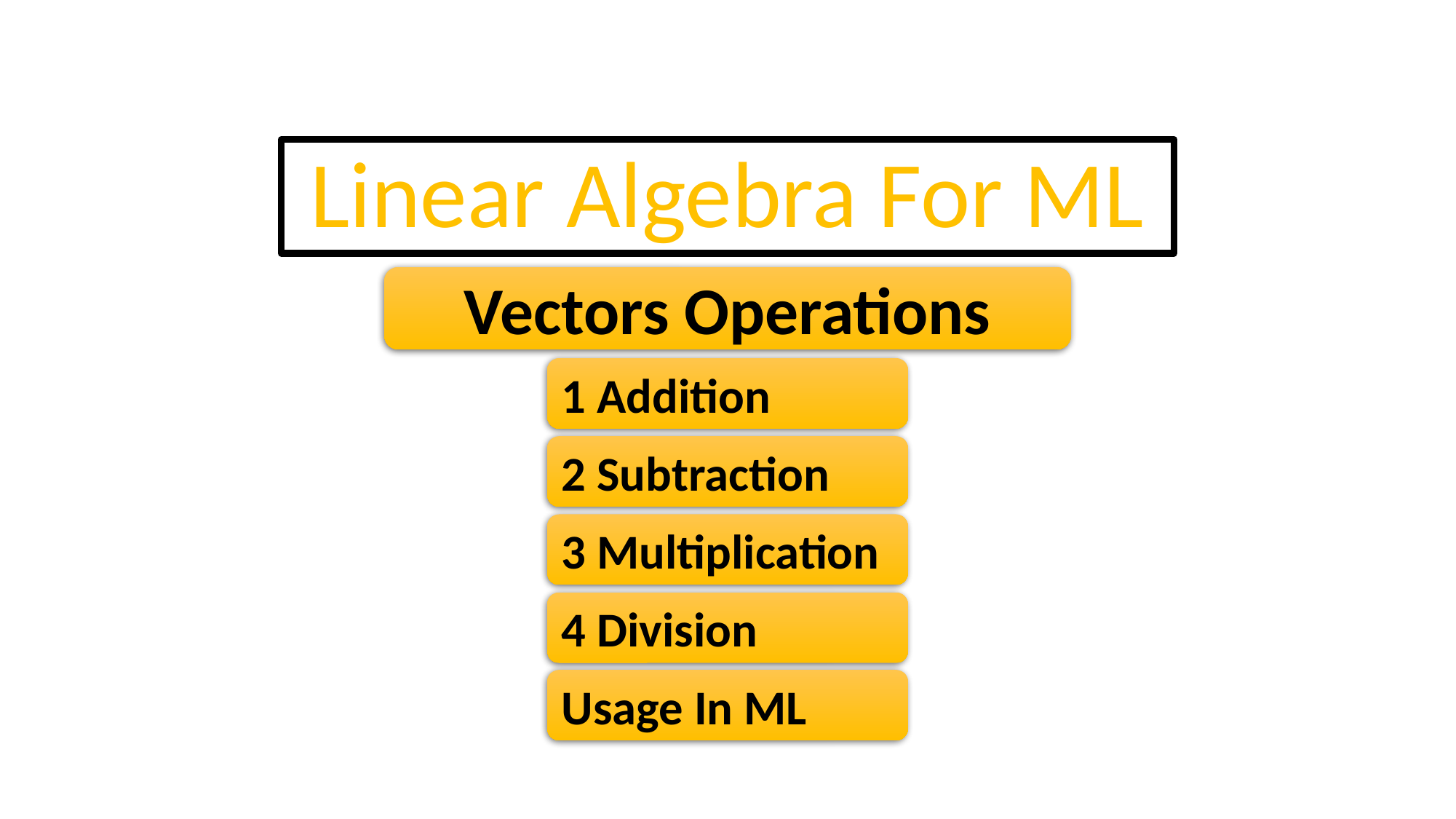

# Linear Algebra For ML
Vectors Operations
1 Addition
2 Subtraction
3 Multiplication
4 Division
Usage In ML